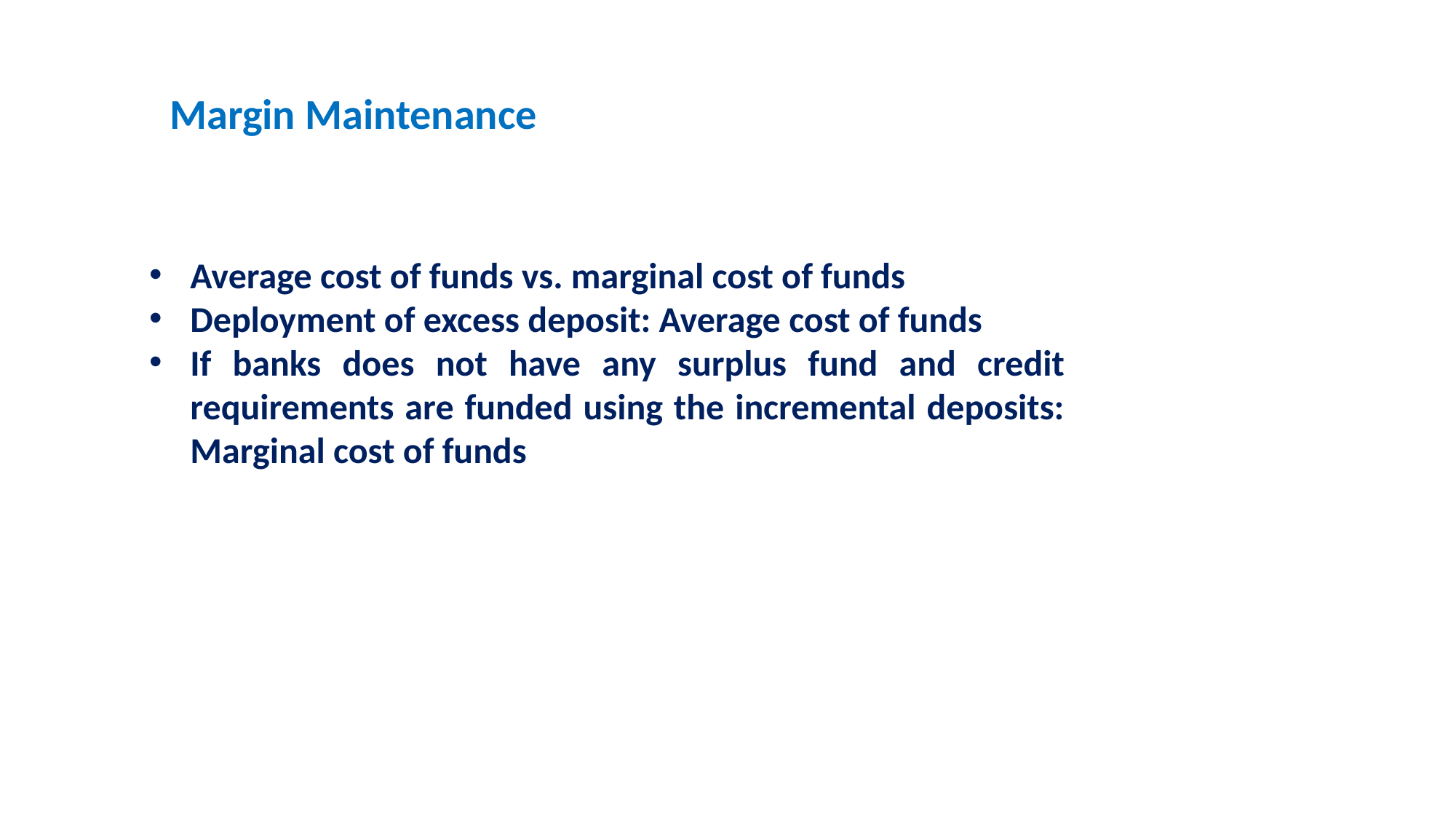

# Margin Maintenance
Average cost of funds vs. marginal cost of funds
Deployment of excess deposit: Average cost of funds
If banks does not have any surplus fund and credit requirements are funded using the incremental deposits: Marginal cost of funds